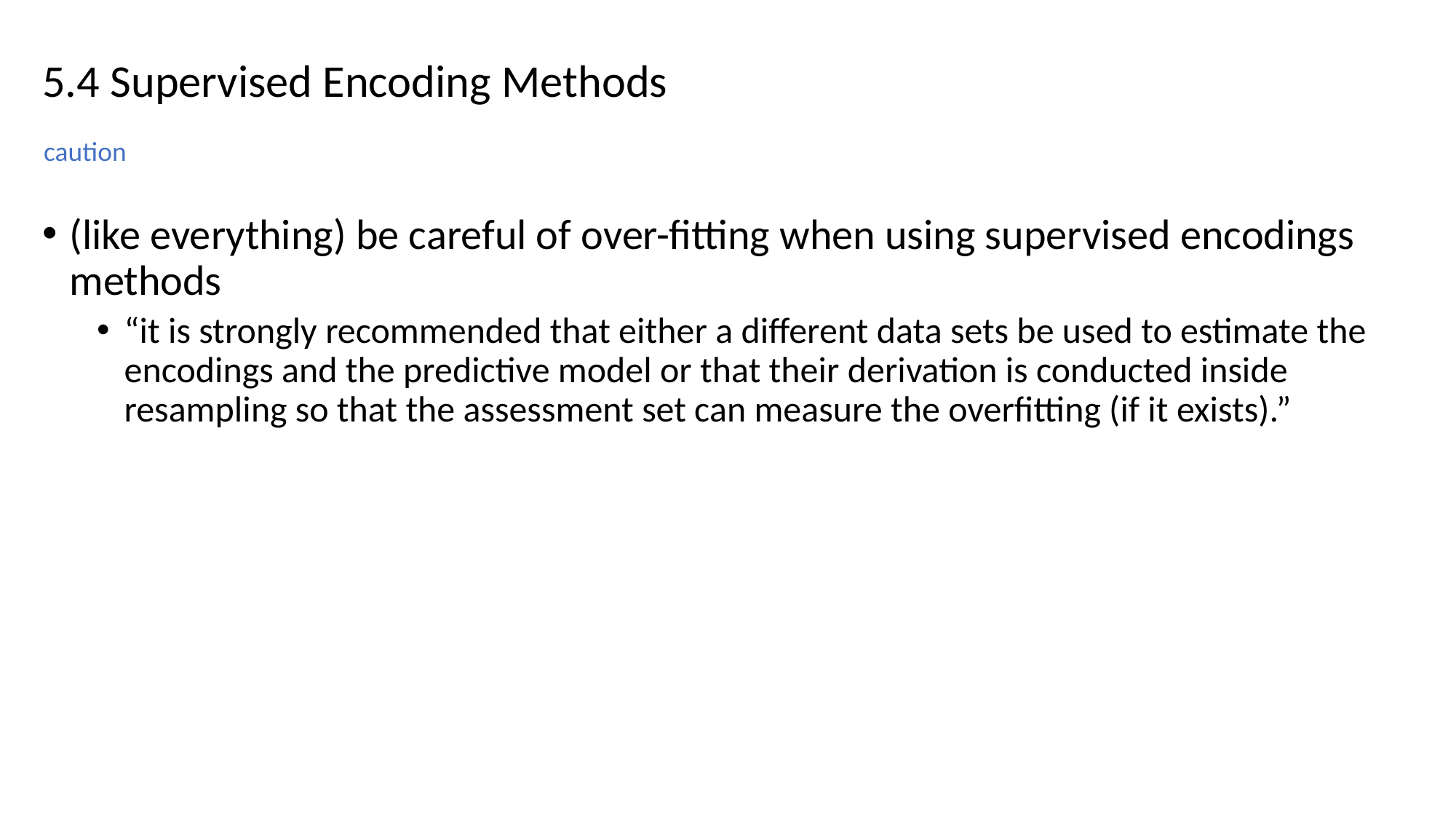

# 5.4 Supervised Encoding Methods
caution
(like everything) be careful of over-fitting when using supervised encodings methods
“it is strongly recommended that either a different data sets be used to estimate the encodings and the predictive model or that their derivation is conducted inside resampling so that the assessment set can measure the overfitting (if it exists).”